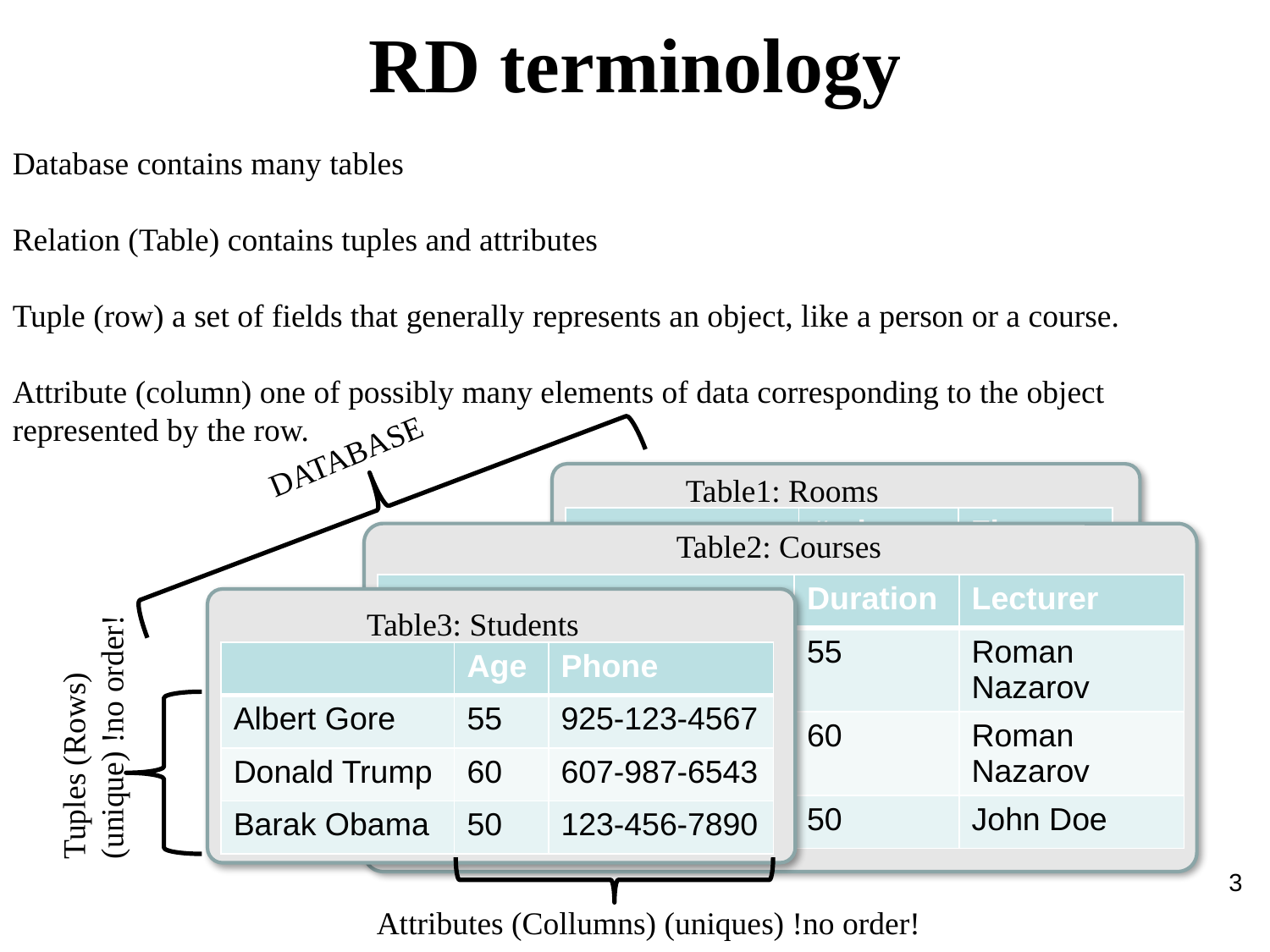

RD terminology
Database contains many tables

Relation (Table) contains tuples and attributes

Tuple (row) a set of fields that generally represents an object, like a person or a course.

Attribute (column) one of possibly many elements of data corresponding to the object represented by the row.

DATABASE
Table1: Rooms

|  | # places | Floor |
| --- | --- | --- |
| RobotX space | 55 | 3 |
| Building A | 20 | 3 |
| Building B | 30 | 2 |
Table2: Courses

|  | Duration | Lecturer |
| --- | --- | --- |
| Practical Data Science | 55 | Roman Nazarov |
| Practical Machine Learning | 60 | Roman Nazarov |
| Self-driving cars | 50 | John Doe |

Table3: Students
|  | Age | Phone |
| --- | --- | --- |
| Albert Gore | 55 | 925-123-4567 |
| Donald Trump | 60 | 607-987-6543 |
| Barak Obama | 50 | 123-456-7890 |
Tuples (Rows) (unique) !no order!

3
Attributes (Collumns) (uniques) !no order!